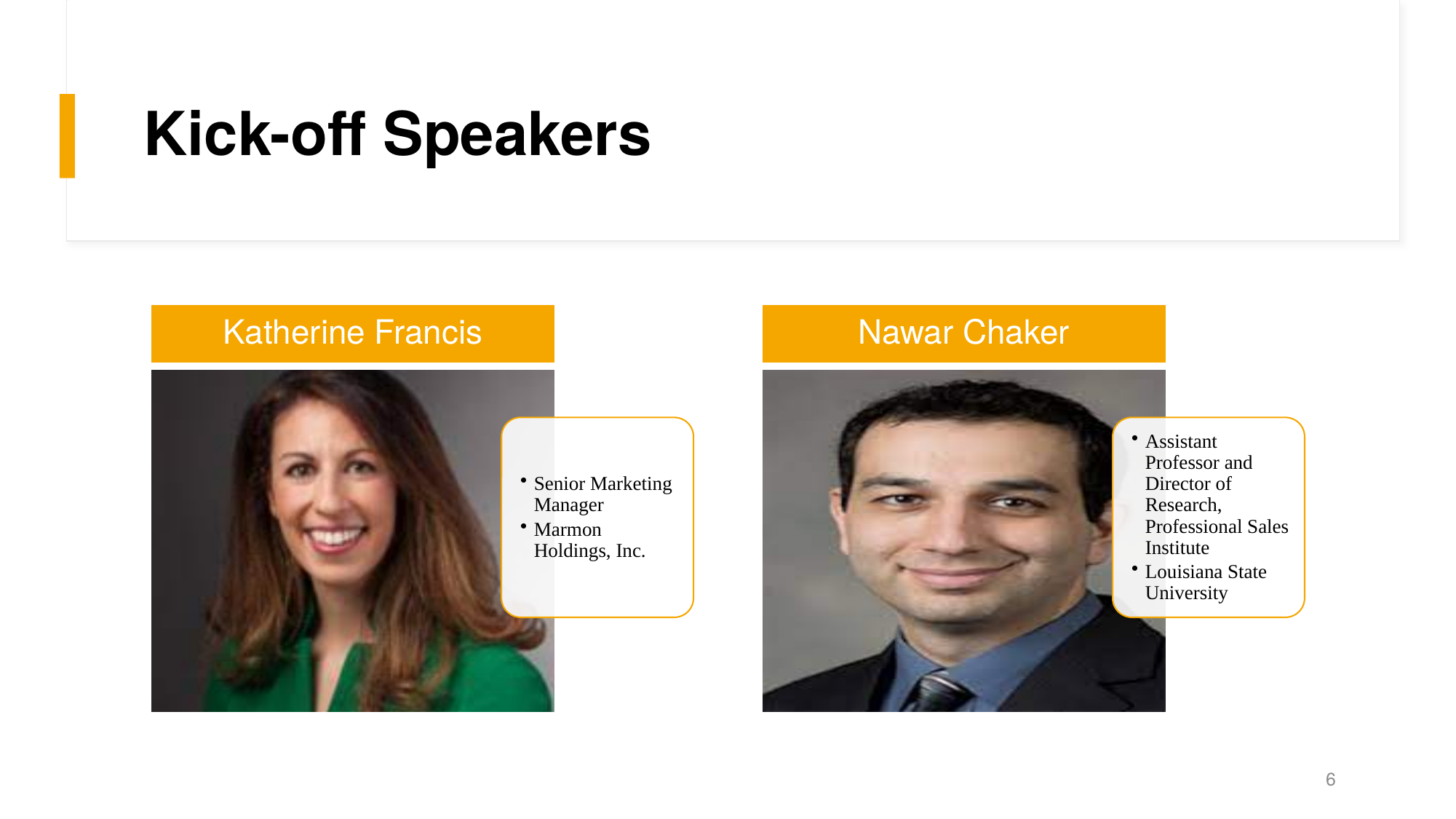

# Kick-off Speakers
Senior Marketing Manager
Marmon Holdings, Inc.
Katherine Francis
Assistant Professor and Director of Research, Professional Sales Institute
Louisiana State University
Nawar Chaker
6